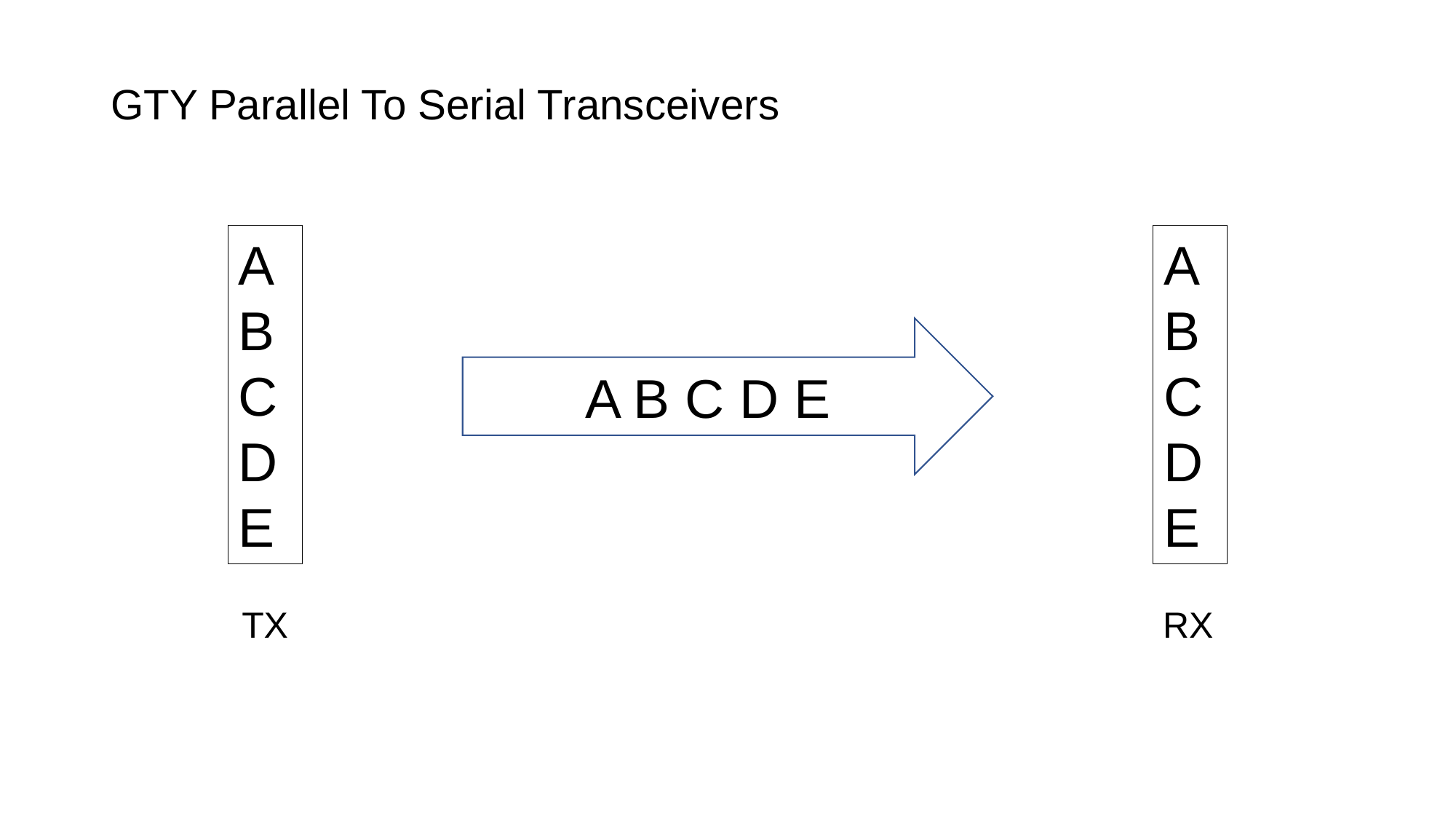

# GTY Parallel To Serial Transceivers
A
B
C
D
E
A
B
C
D
E
A B C D E
RX
TX